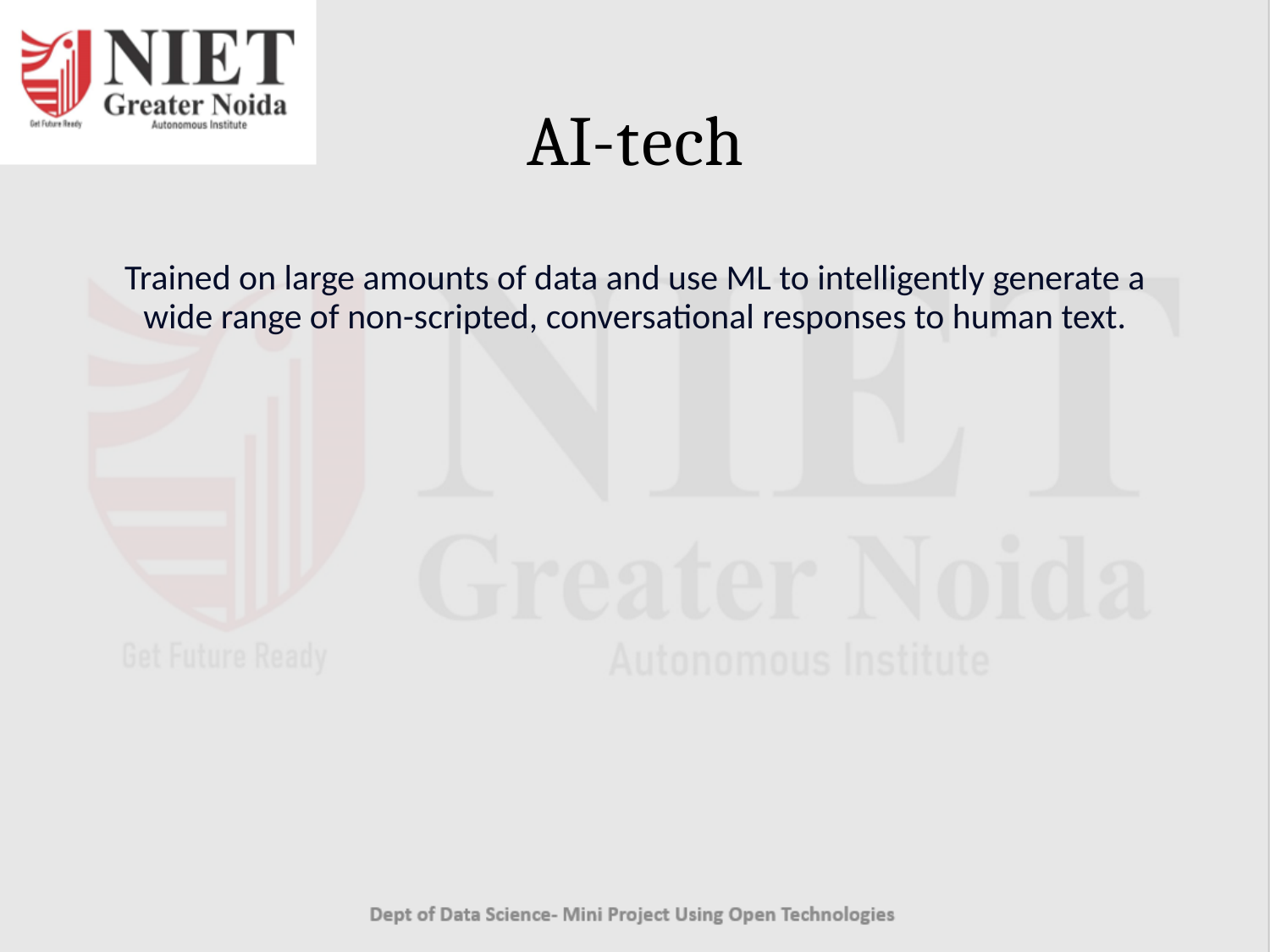

# AI-tech
Trained on large amounts of data and use ML to intelligently generate a wide range of non-scripted, conversational responses to human text.